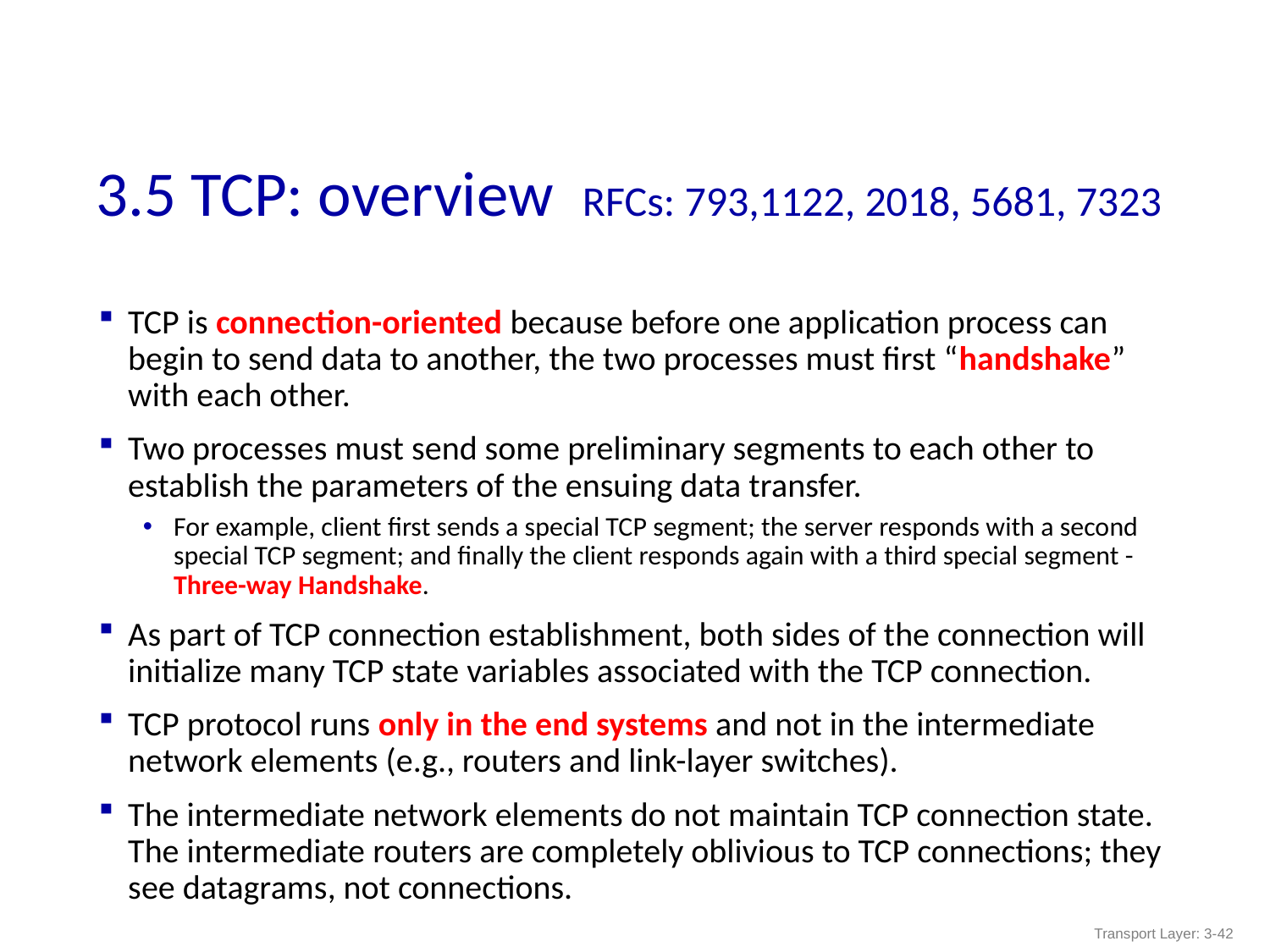

# 3.5 TCP: overview  RFCs: 793,1122, 2018, 5681, 7323
TCP is connection-oriented because before one application process can begin to send data to another, the two processes must first “handshake” with each other.
Two processes must send some preliminary segments to each other to establish the parameters of the ensuing data transfer.
For example, client first sends a special TCP segment; the server responds with a second special TCP segment; and finally the client responds again with a third special segment - Three-way Handshake.
As part of TCP connection establishment, both sides of the connection will initialize many TCP state variables associated with the TCP connection.
TCP protocol runs only in the end systems and not in the intermediate network elements (e.g., routers and link-layer switches).
The intermediate network elements do not maintain TCP connection state. The intermediate routers are completely oblivious to TCP connections; they see datagrams, not connections.

Transport Layer: 3-42